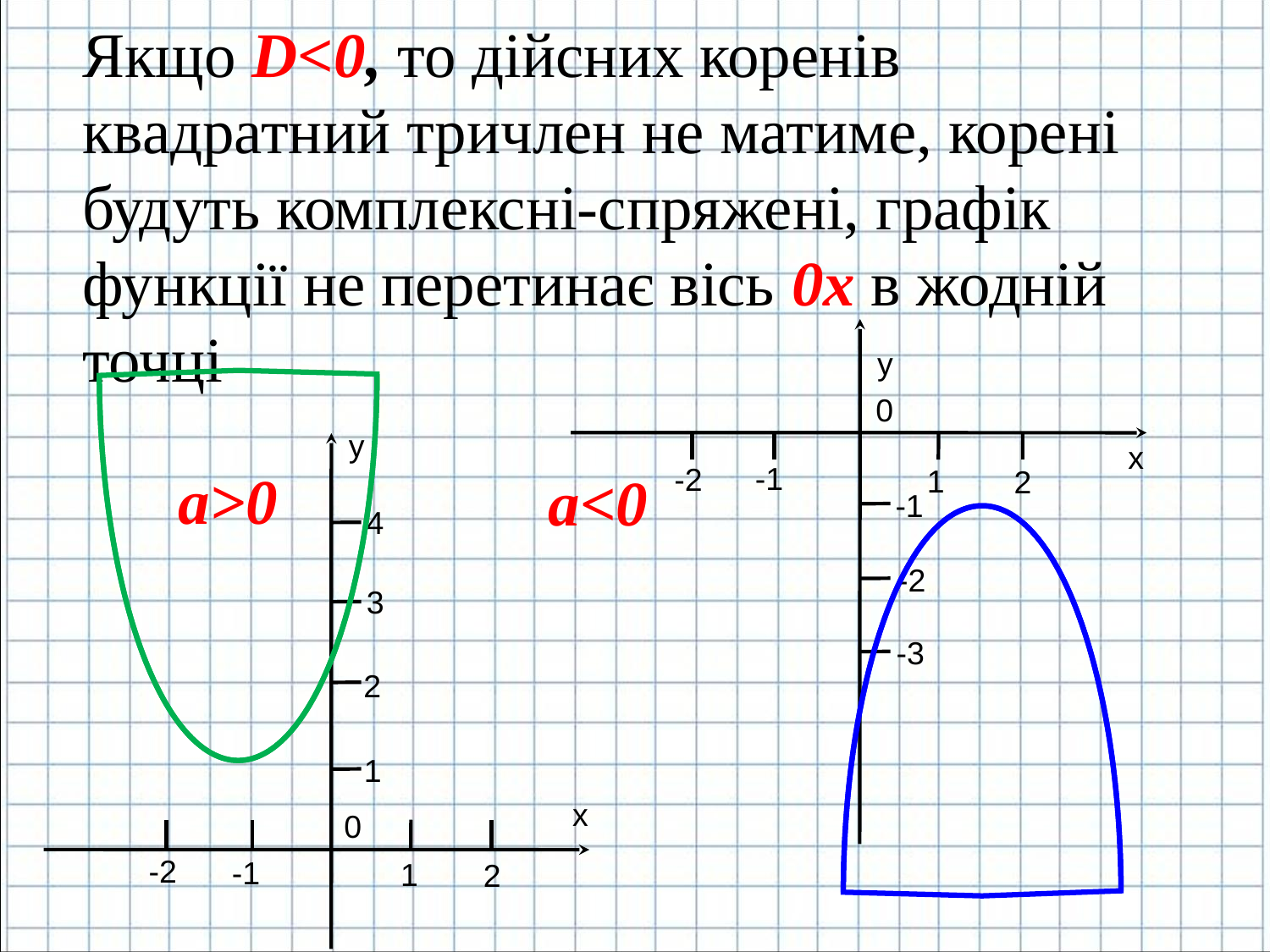

# Якщо D<0, то дійсних коренів квадратний тричлен не матиме, корені будуть комплексні-спряжені, графік функції не перетинає вісь 0х в жодній точці
y
0
х
-1
-2
1
2
-1
-2
-3
y
4
3
2
1
х
0
-2
-1
1
2
а>0
а<0